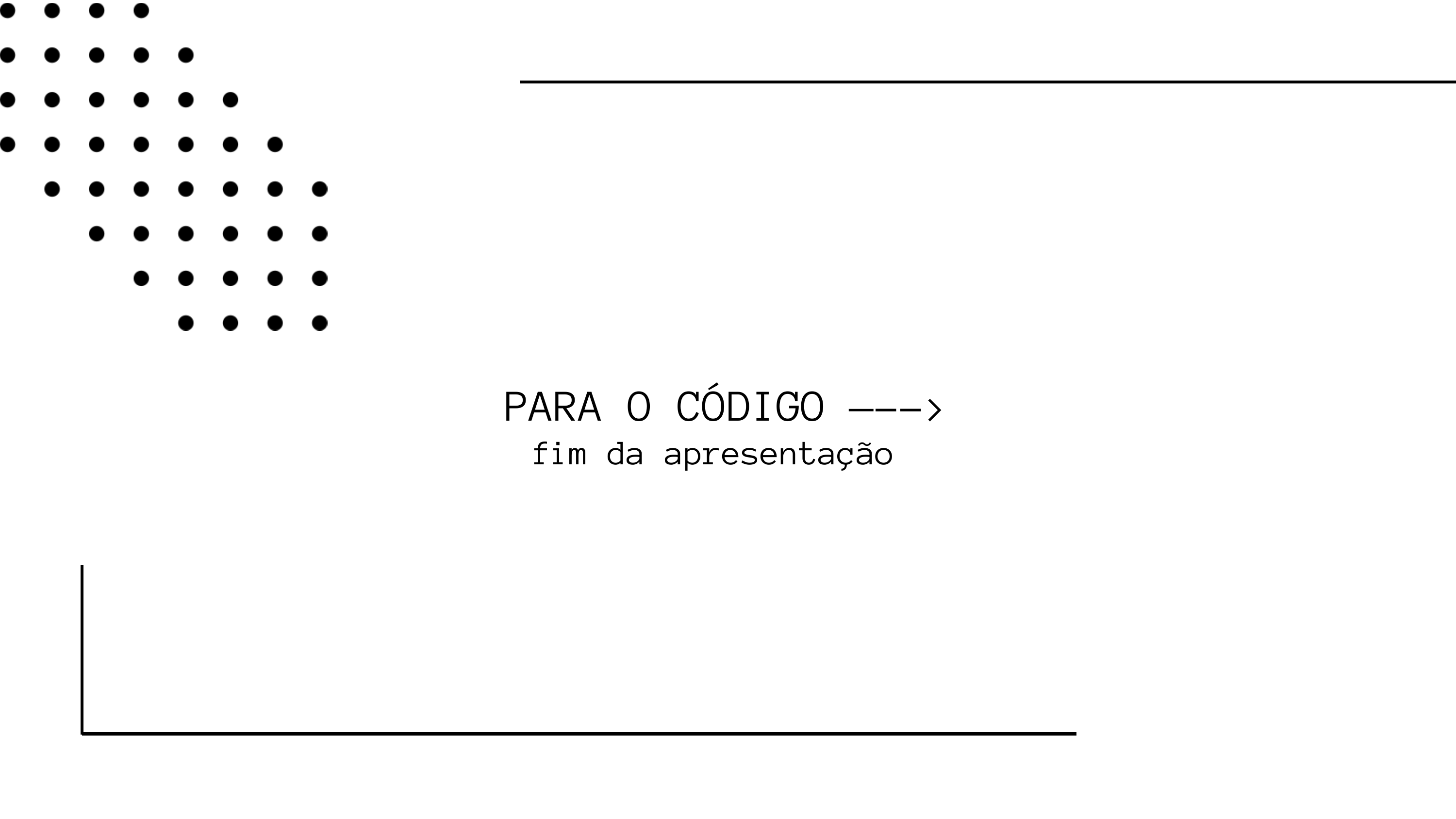

PARA O CÓDIGO —-->
fim da apresentação